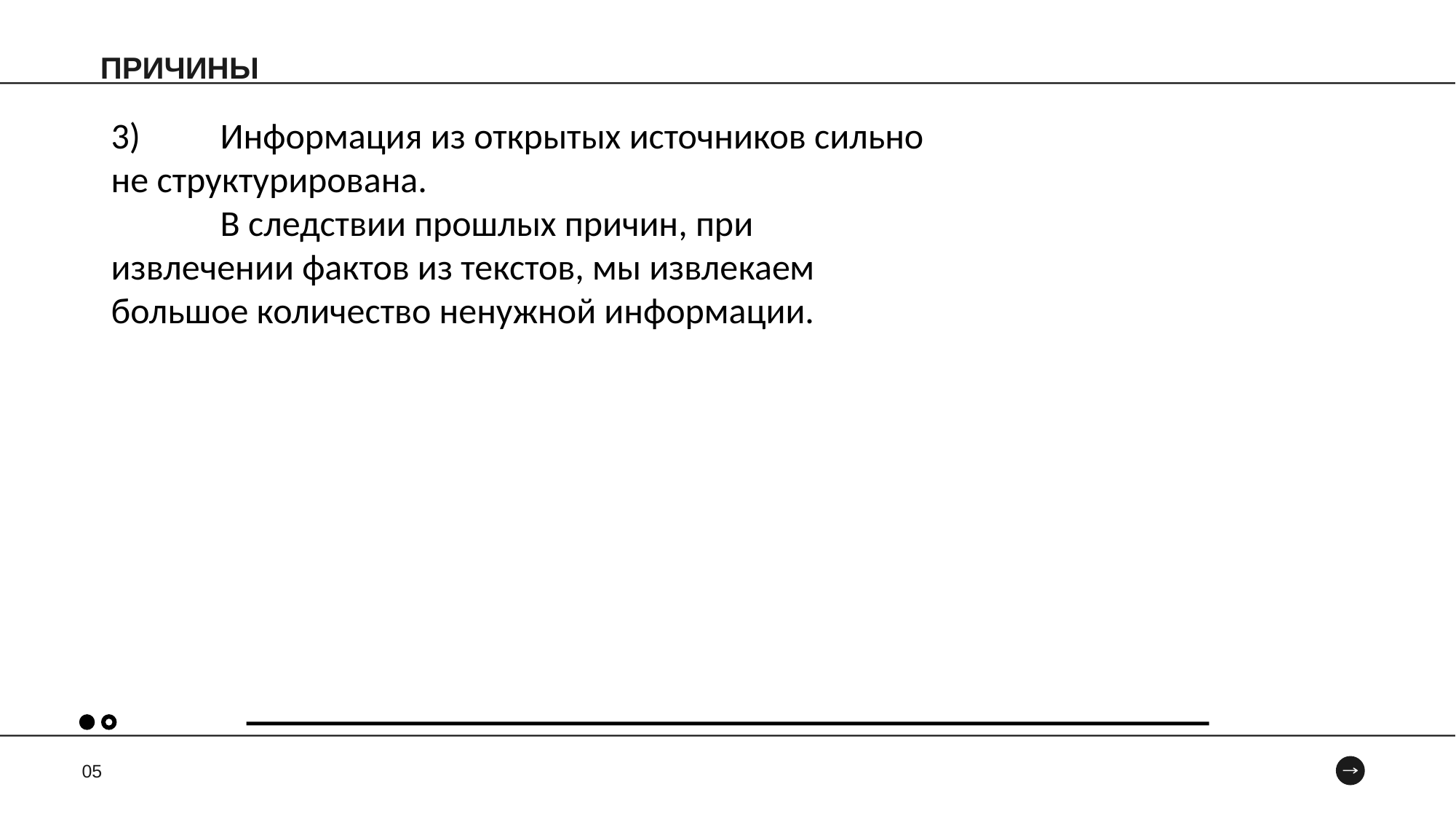

ПРИЧИНЫ

3) 	Информация из открытых источников сильно не структурирована.
	В следствии прошлых причин, при извлечении фактов из текстов, мы извлекаем большое количество ненужной информации.

05